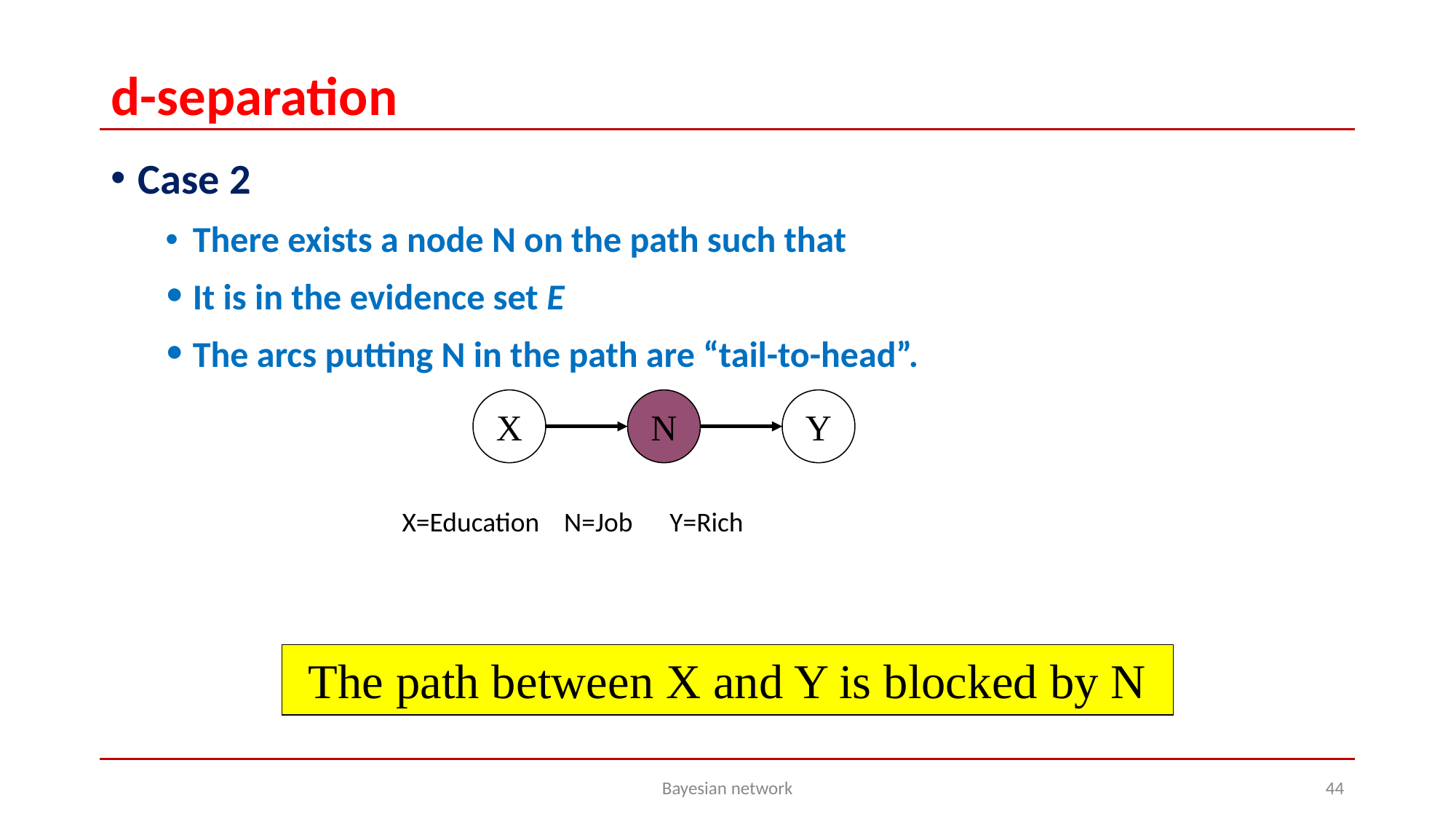

# d-separation
Case 2
There exists a node N on the path such that
It is in the evidence set E
The arcs putting N in the path are “tail-to-head”.

X
N
Y
X=Education    N=Job      Y=Rich
The path between X and Y is blocked by N
Bayesian network
44